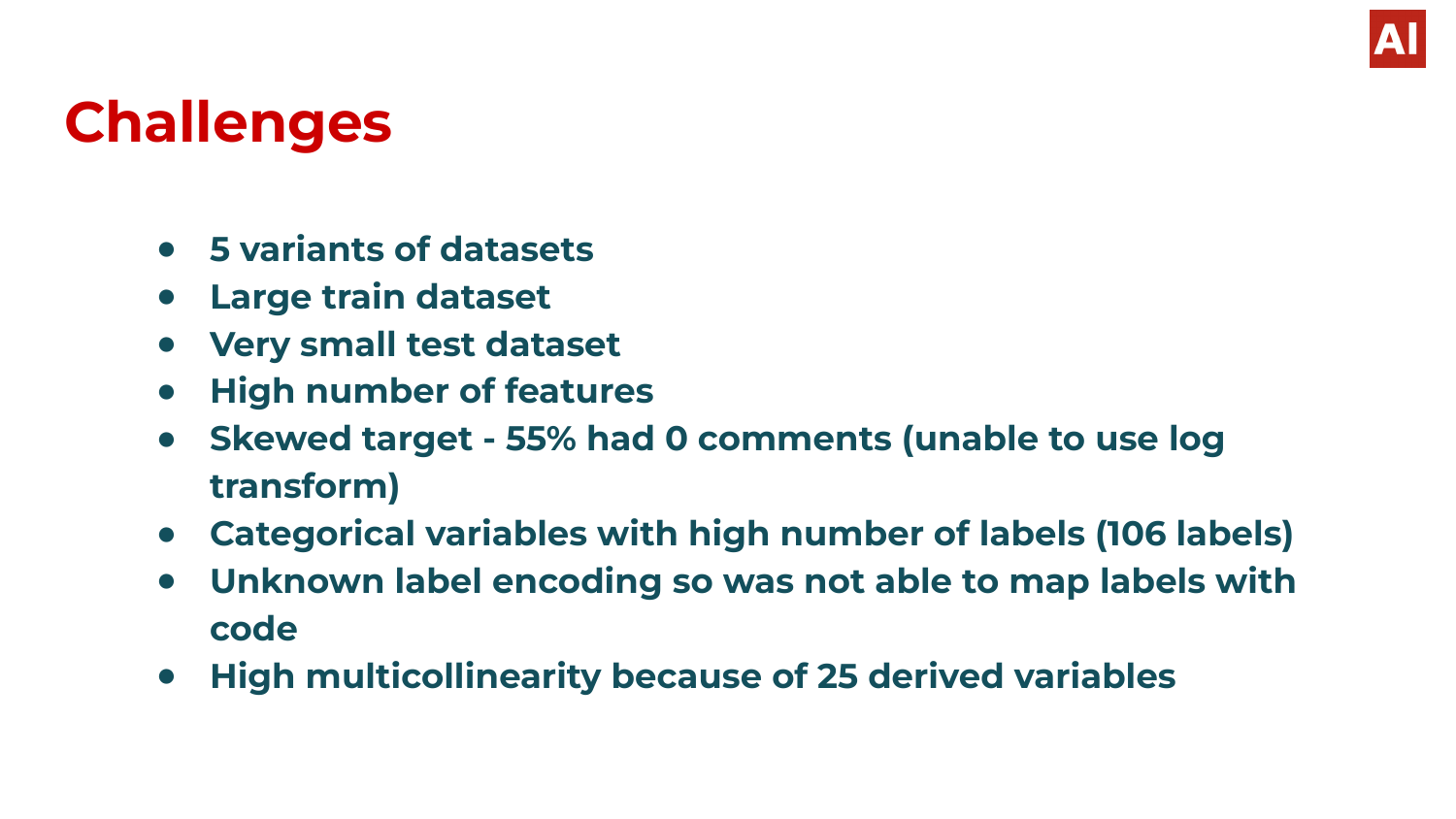

# Challenges
5 variants of datasets
Large train dataset
Very small test dataset
High number of features
Skewed target - 55% had 0 comments (unable to use log transform)
Categorical variables with high number of labels (106 labels)
Unknown label encoding so was not able to map labels with code
High multicollinearity because of 25 derived variables